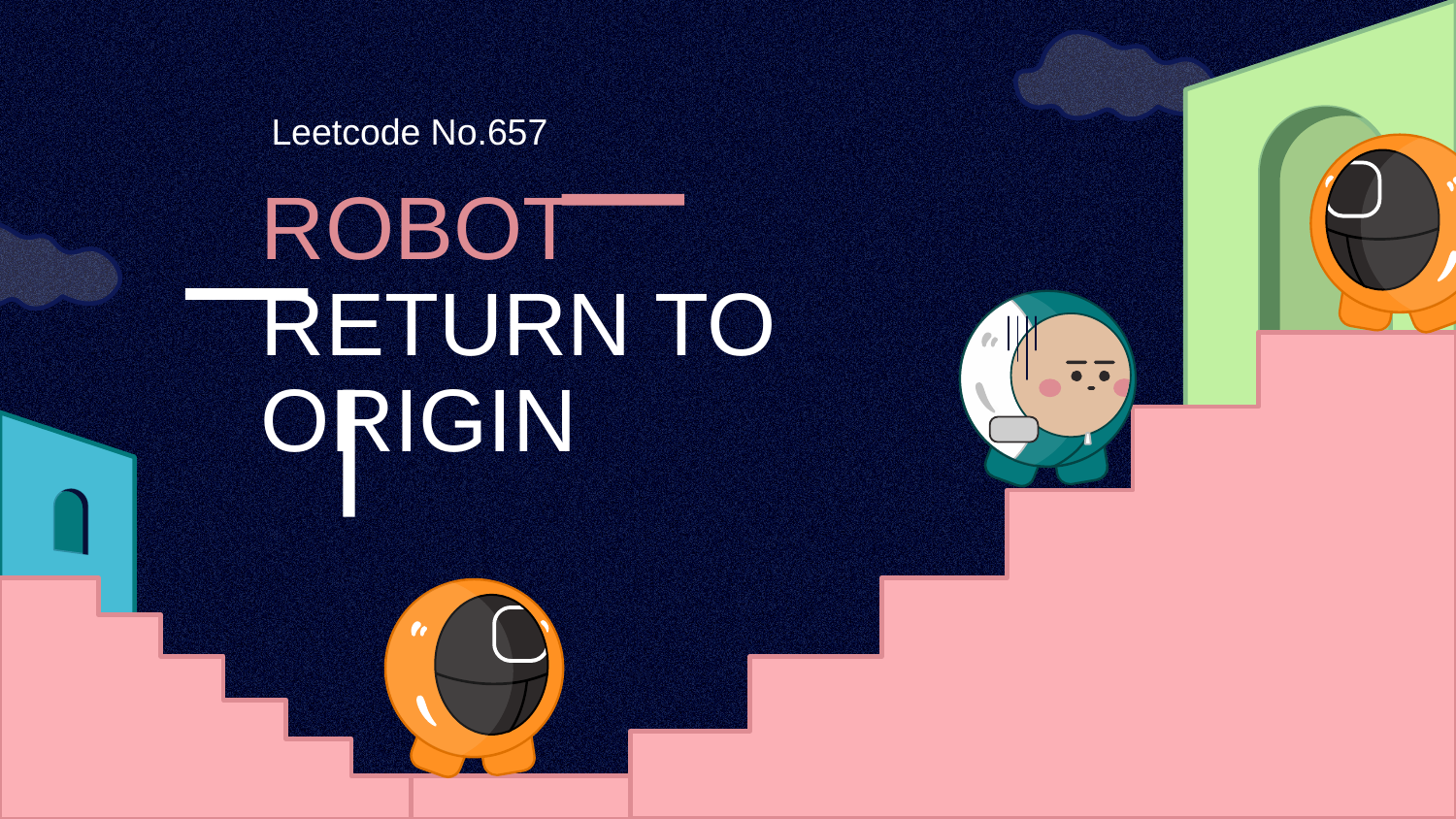

Leetcode No.657

# ROBOT RETURN TO ORIGIN

001